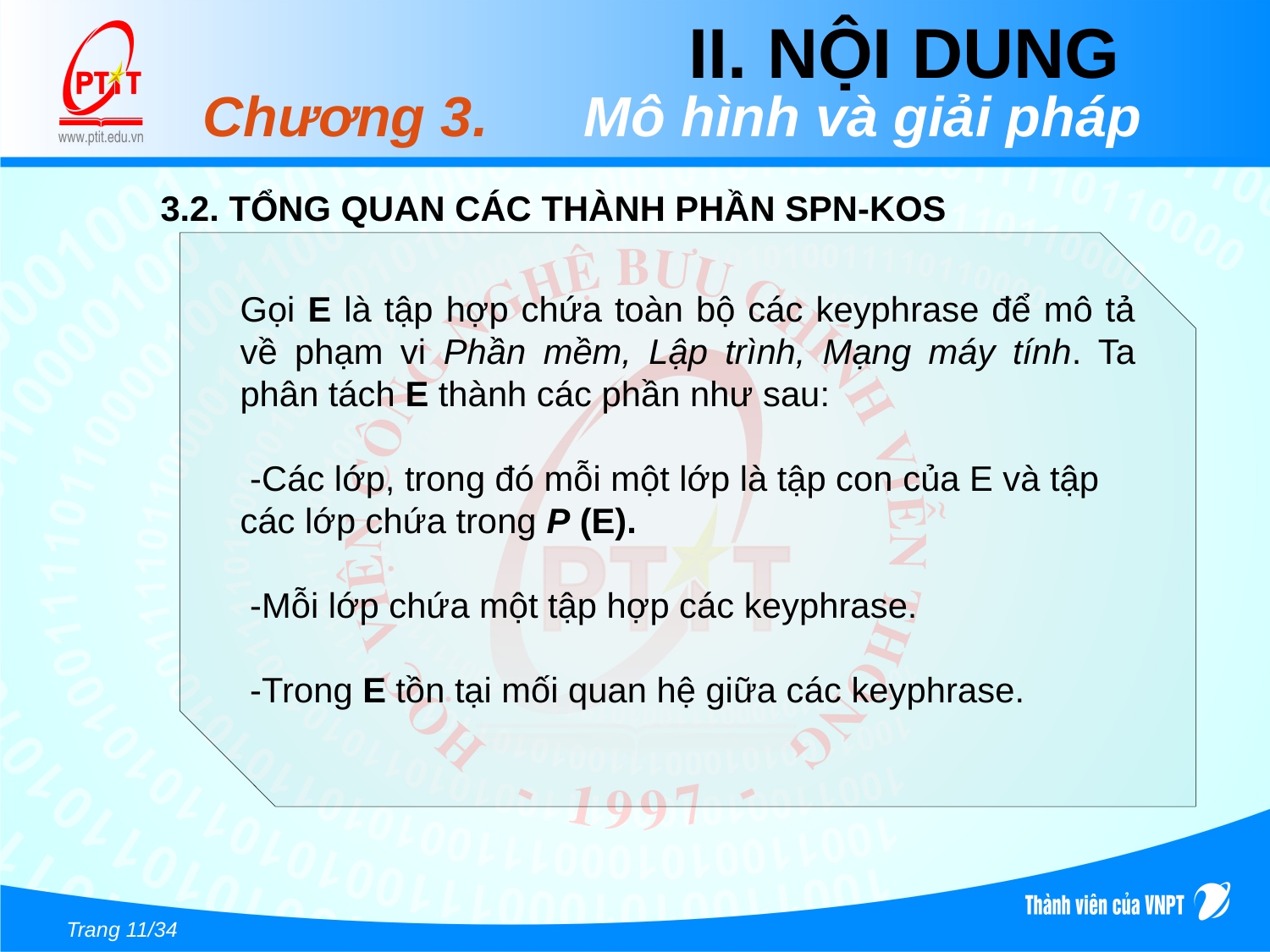

II. NỘI DUNG
Chương 3. 	Mô hình và giải pháp
3.2. TỔNG QUAN CÁC THÀNH PHẦN SPN-KOS

Gọi E là tập hợp chứa toàn bộ các keyphrase để mô tả về phạm vi Phần mềm, Lập trình, Mạng máy tính. Ta phân tách E thành các phần như sau:

 -Các lớp, trong đó mỗi một lớp là tập con của E và tập các lớp chứa trong P (E).

 -Mỗi lớp chứa một tập hợp các keyphrase.

 -Trong E tồn tại mối quan hệ giữa các keyphrase.

Trang 11/34